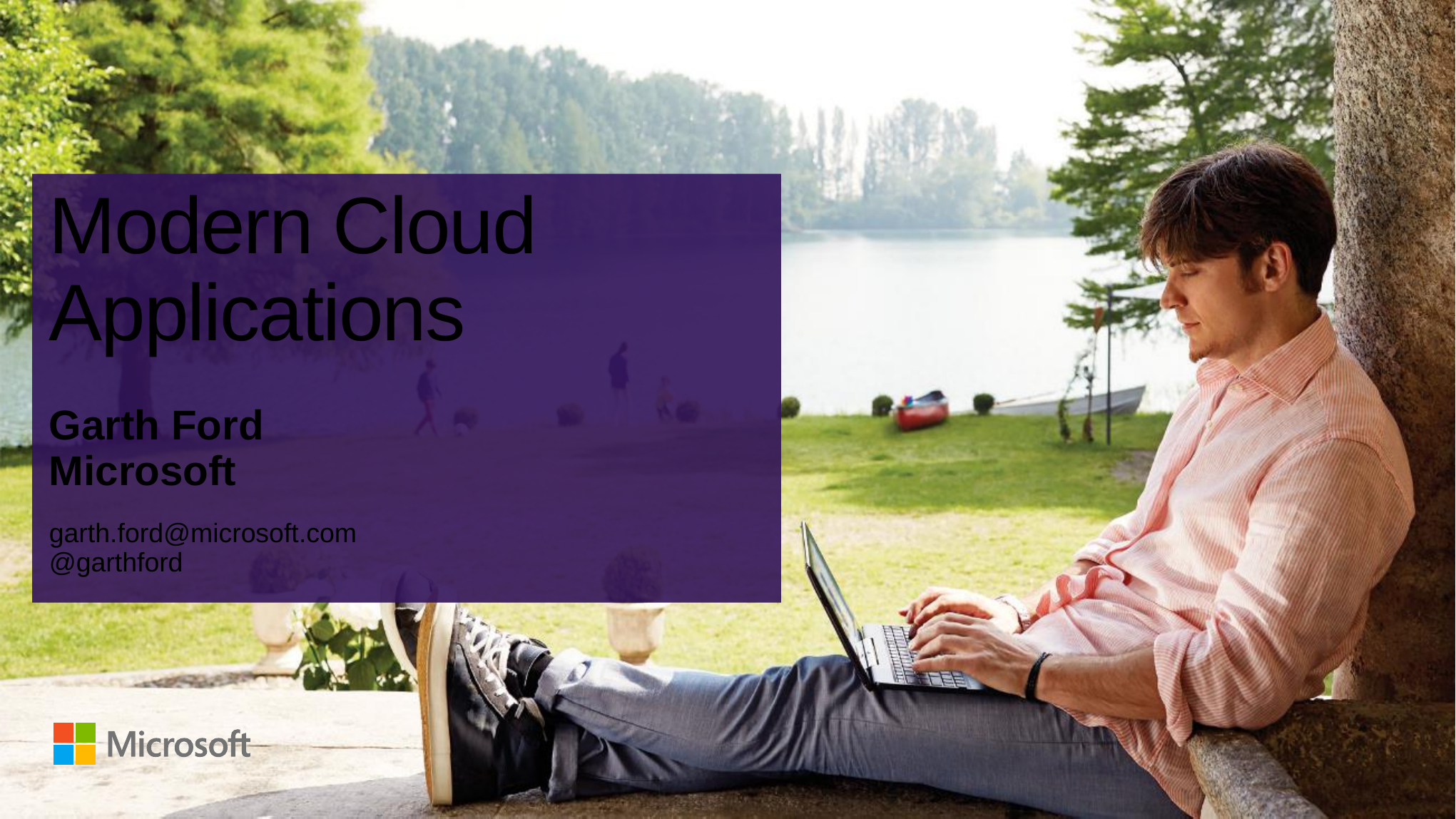

# Modern Cloud Applications
Garth Ford
Microsoft

garth.ford@microsoft.com
@garthford